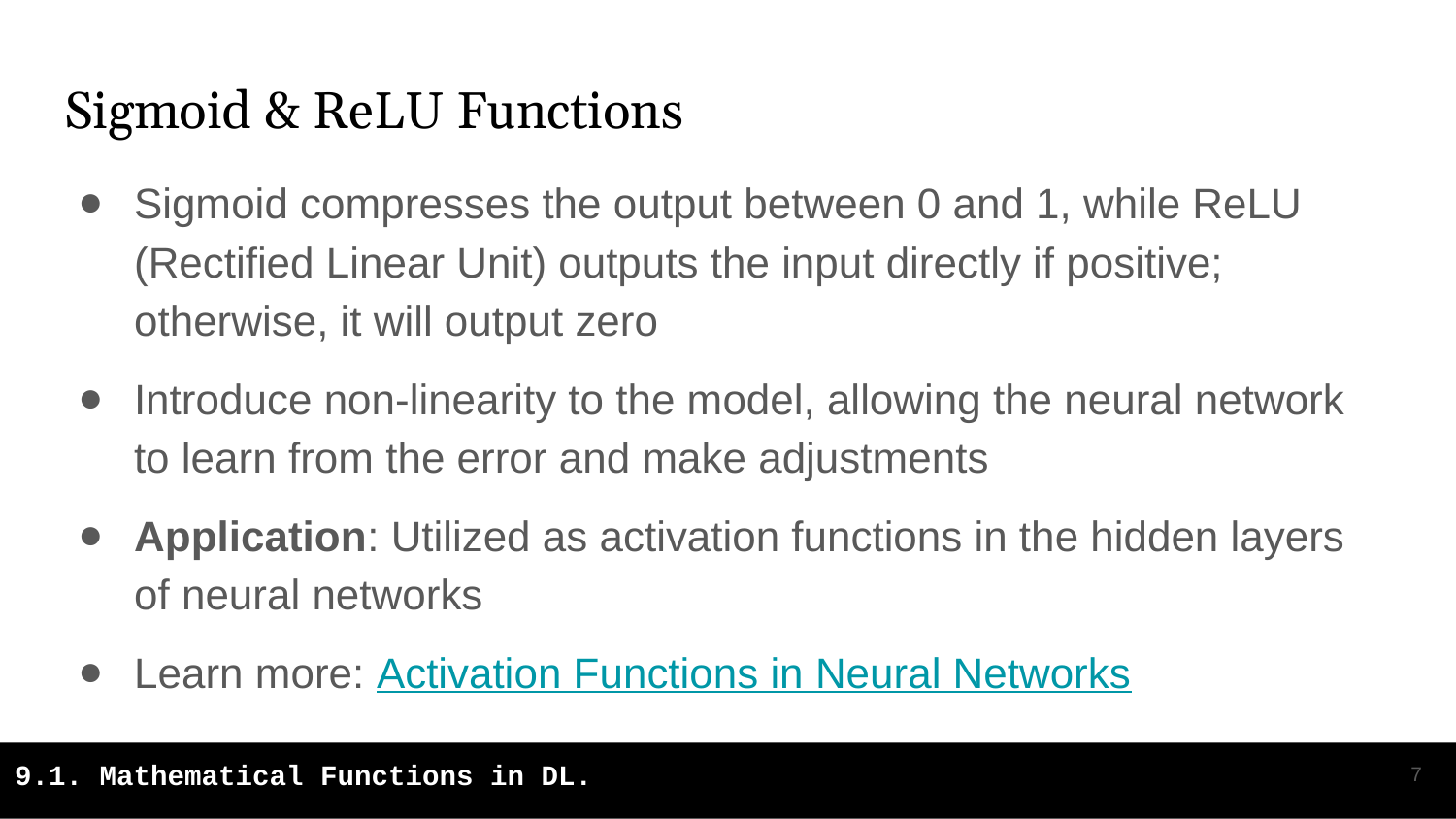

# Sigmoid & ReLU Functions
Sigmoid compresses the output between 0 and 1, while ReLU (Rectified Linear Unit) outputs the input directly if positive; otherwise, it will output zero
Introduce non-linearity to the model, allowing the neural network to learn from the error and make adjustments
Application: Utilized as activation functions in the hidden layers of neural networks
Learn more: Activation Functions in Neural Networks
7
9.1. Mathematical Functions in DL.